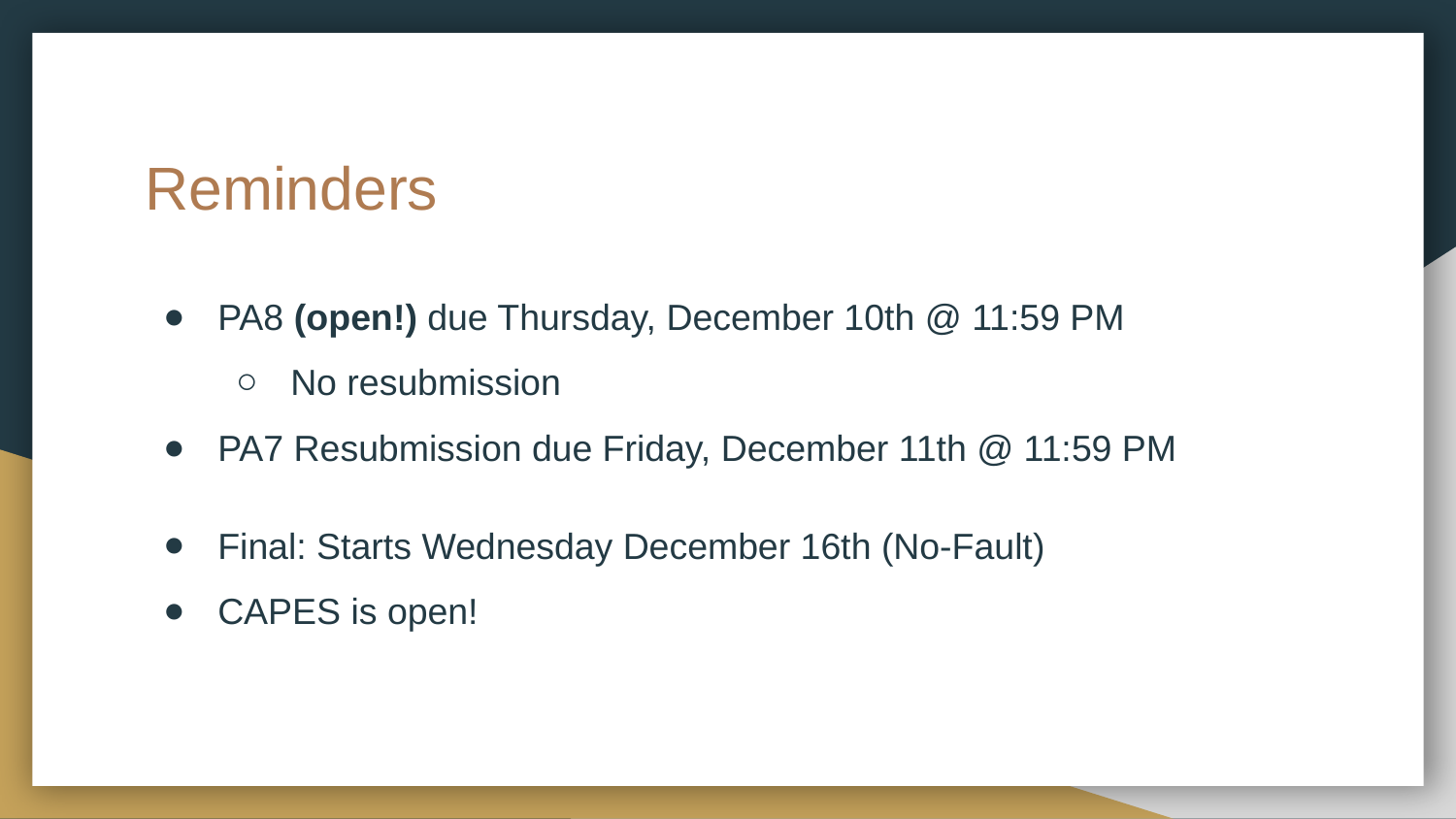

# Reminders
PA8 (open!) due Thursday, December 10th @ 11:59 PM
No resubmission
PA7 Resubmission due Friday, December 11th @ 11:59 PM
Final: Starts Wednesday December 16th (No-Fault)
CAPES is open!